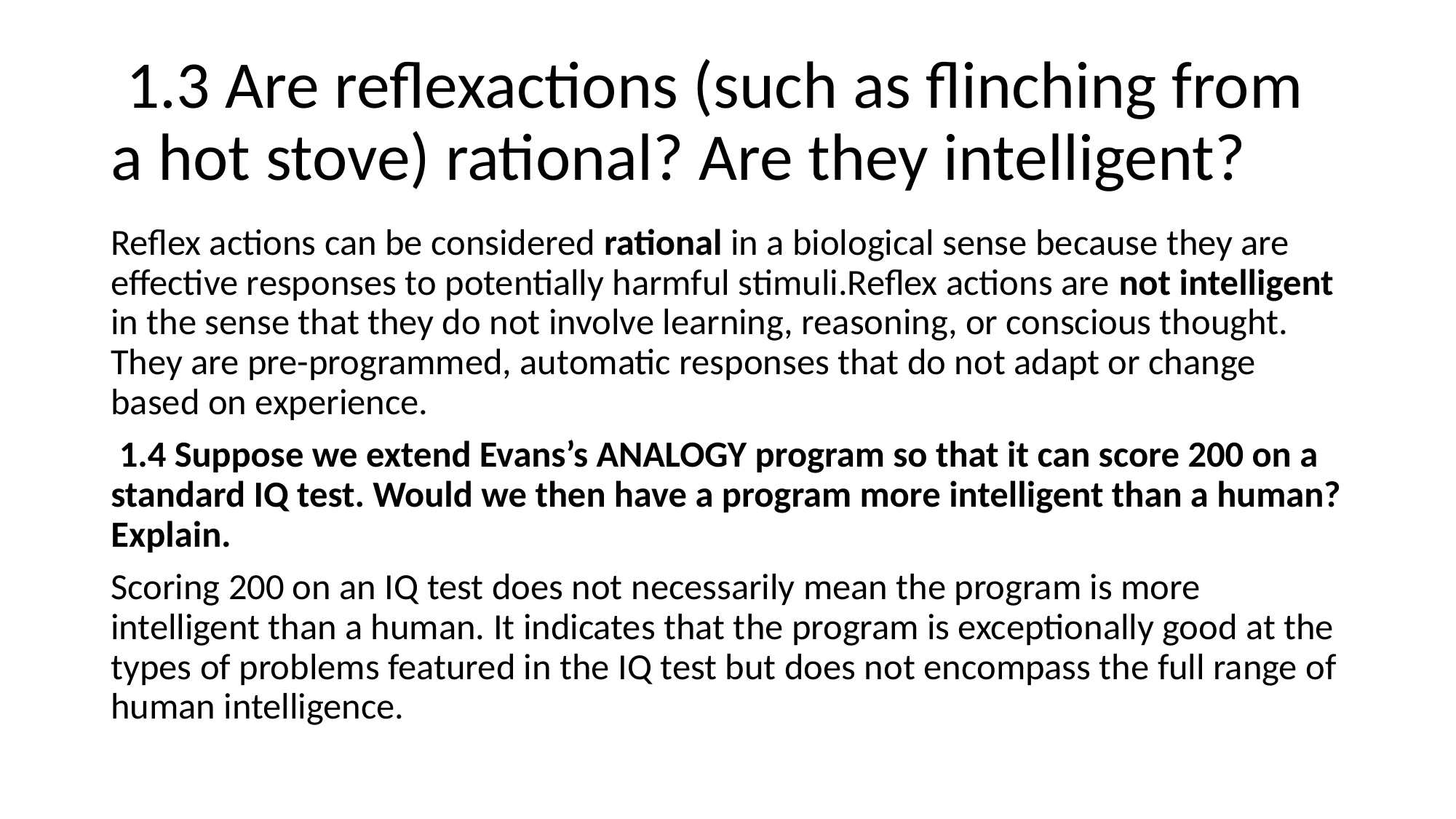

# 1.3 Are reflexactions (such as flinching from a hot stove) rational? Are they intelligent?
Reflex actions can be considered rational in a biological sense because they are effective responses to potentially harmful stimuli.Reflex actions are not intelligent in the sense that they do not involve learning, reasoning, or conscious thought. They are pre-programmed, automatic responses that do not adapt or change based on experience.
 1.4 Suppose we extend Evans’s ANALOGY program so that it can score 200 on a standard IQ test. Would we then have a program more intelligent than a human? Explain.
Scoring 200 on an IQ test does not necessarily mean the program is more intelligent than a human. It indicates that the program is exceptionally good at the types of problems featured in the IQ test but does not encompass the full range of human intelligence.